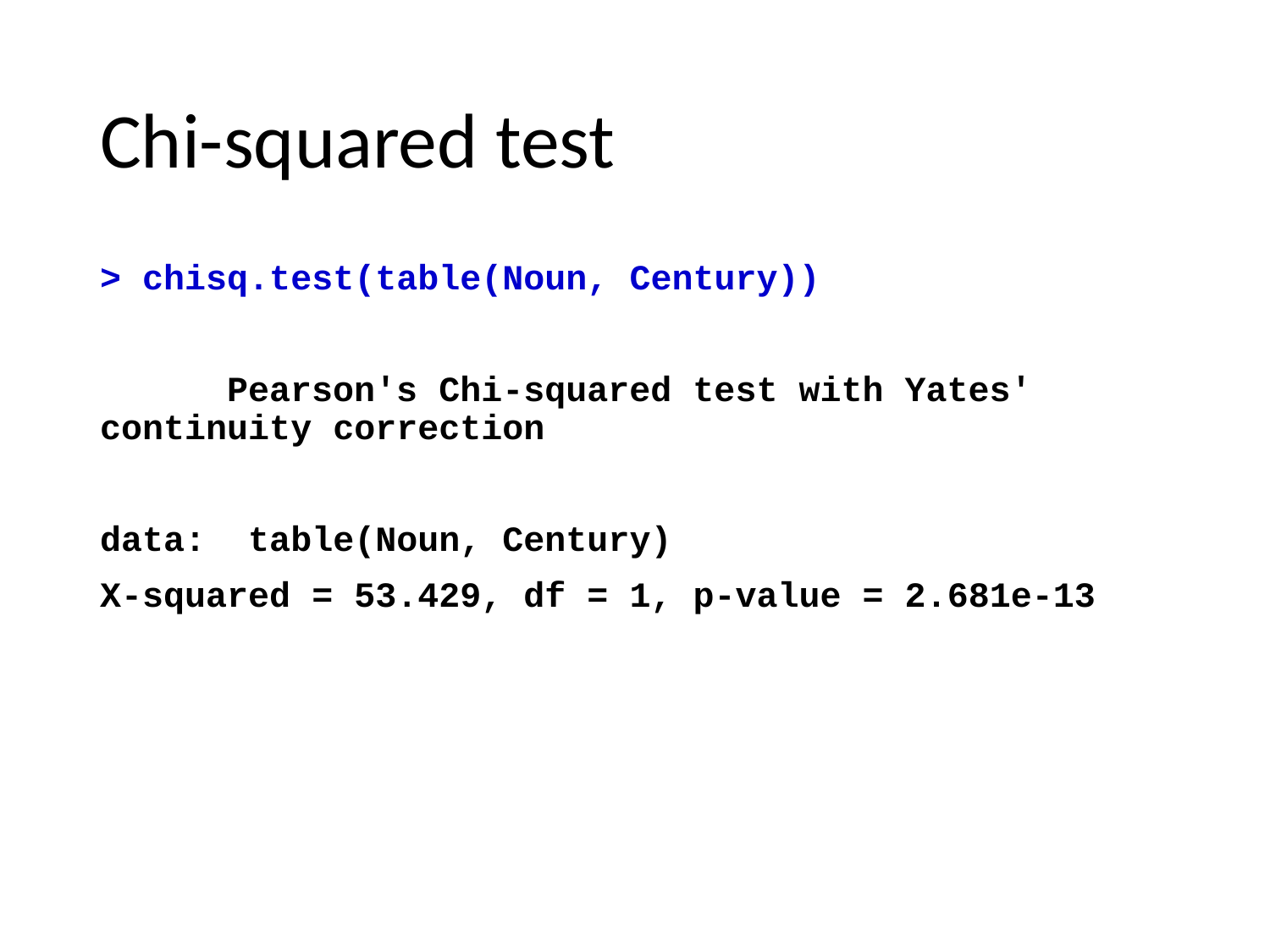

# Chi-squared test
> chisq.test(table(Noun, Century))

	Pearson's Chi-squared test with Yates' continuity correction

data:  table(Noun, Century)
X-squared = 53.429, df = 1, p-value = 2.681e-13